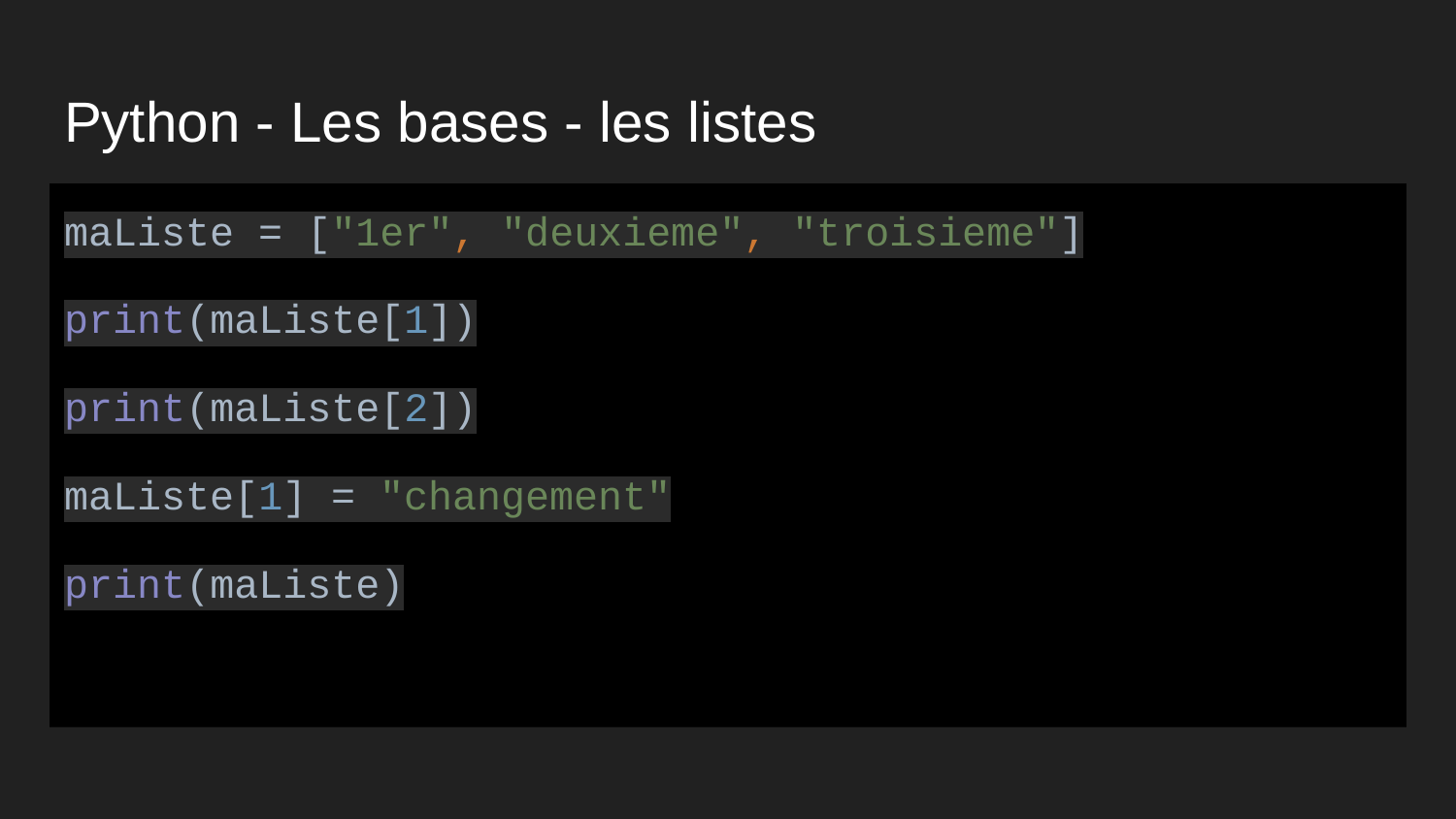

# Python - Les bases - les listes
maListe = ["1er", "deuxieme", "troisieme"]
print(maListe[1])
print(maListe[2])
maListe[1] = "changement"
print(maListe)